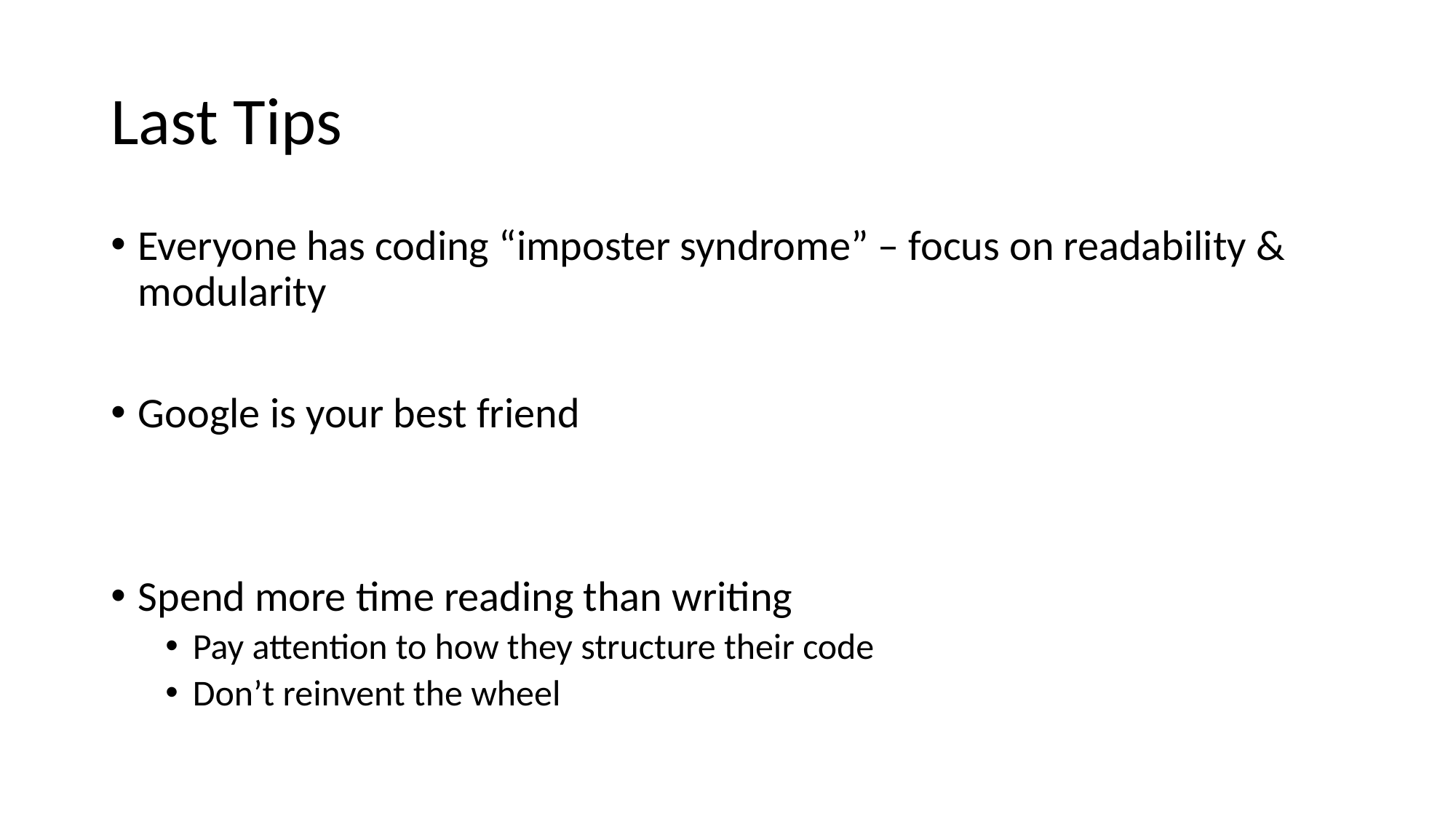

# Last Tips
Everyone has coding “imposter syndrome” – focus on readability & modularity

Google is your best friend

Spend more time reading than writing
Pay attention to how they structure their code
Don’t reinvent the wheel